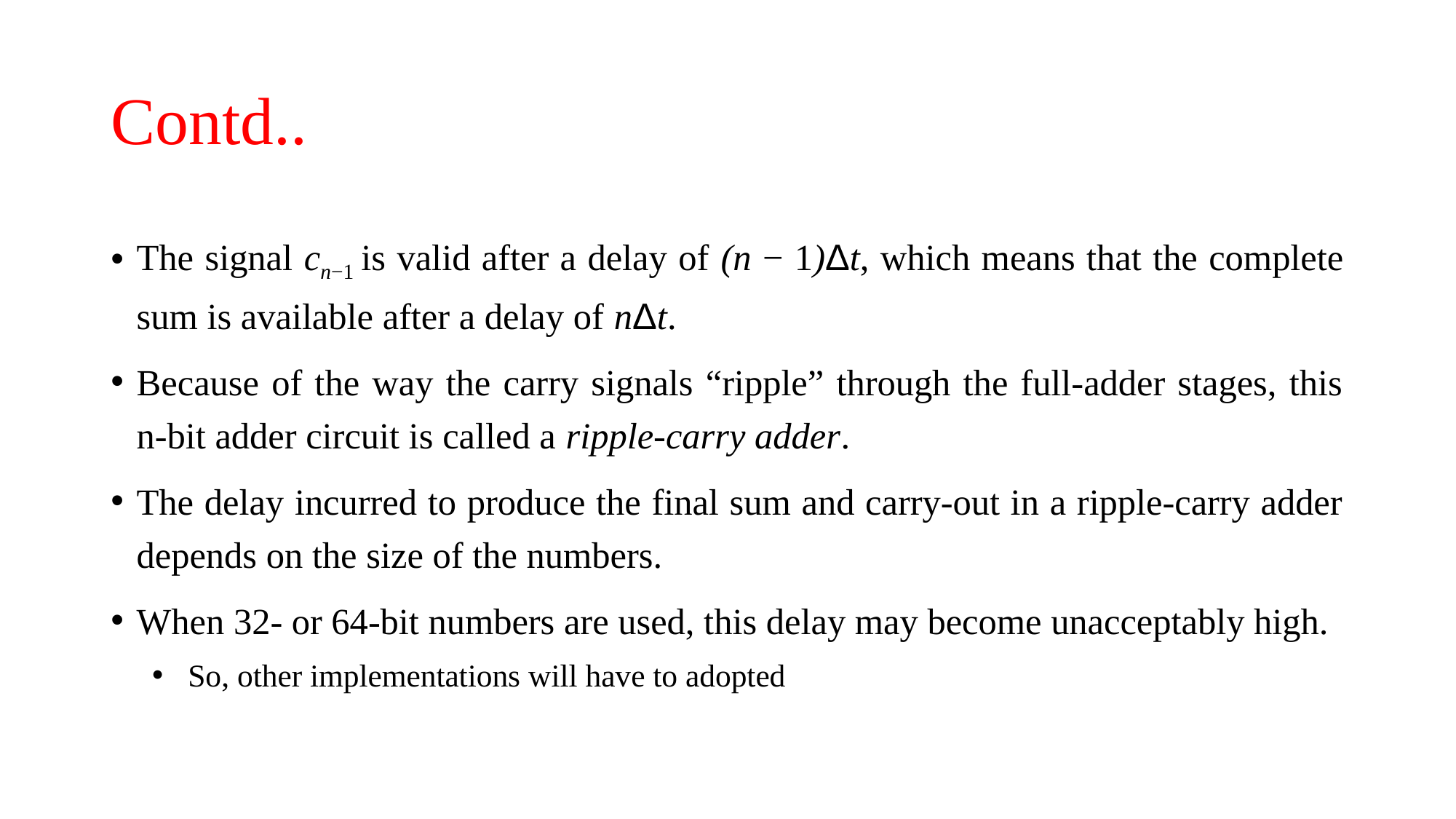

# Contd..
The signal cn−1 is valid after a delay of (n − 1)Δt, which means that the complete sum is available after a delay of nΔt.
Because of the way the carry signals “ripple” through the full-adder stages, this n-bit adder circuit is called a ripple-carry adder.
The delay incurred to produce the final sum and carry-out in a ripple-carry adder depends on the size of the numbers.
When 32- or 64-bit numbers are used, this delay may become unacceptably high.
So, other implementations will have to adopted